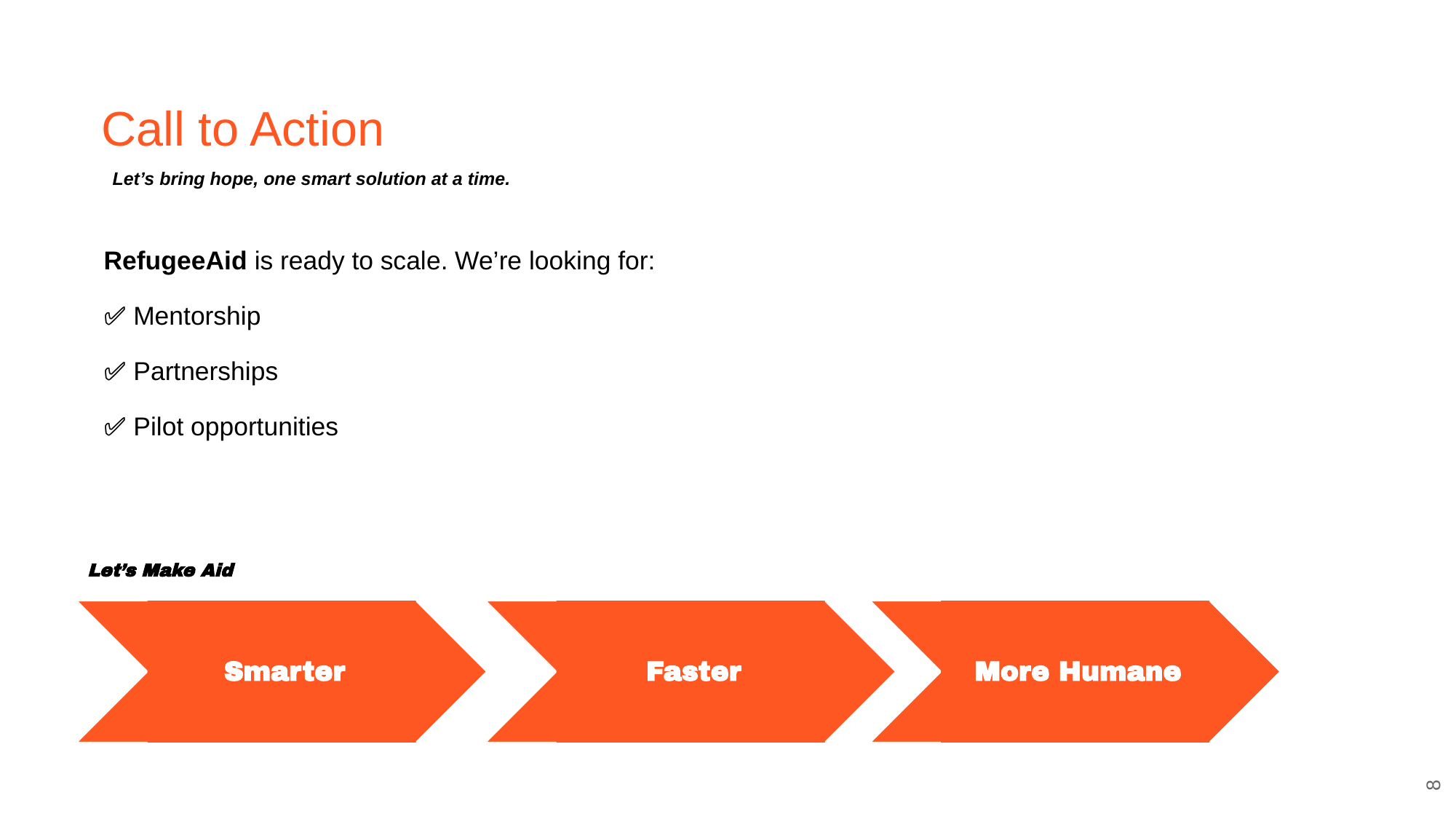

# Call to Action
Let’s bring hope, one smart solution at a time.
RefugeeAid is ready to scale. We’re looking for:
✅ Mentorship
✅ Partnerships
✅ Pilot opportunities
Let’s Make Aid

Smarter

Faster

More Humane
8